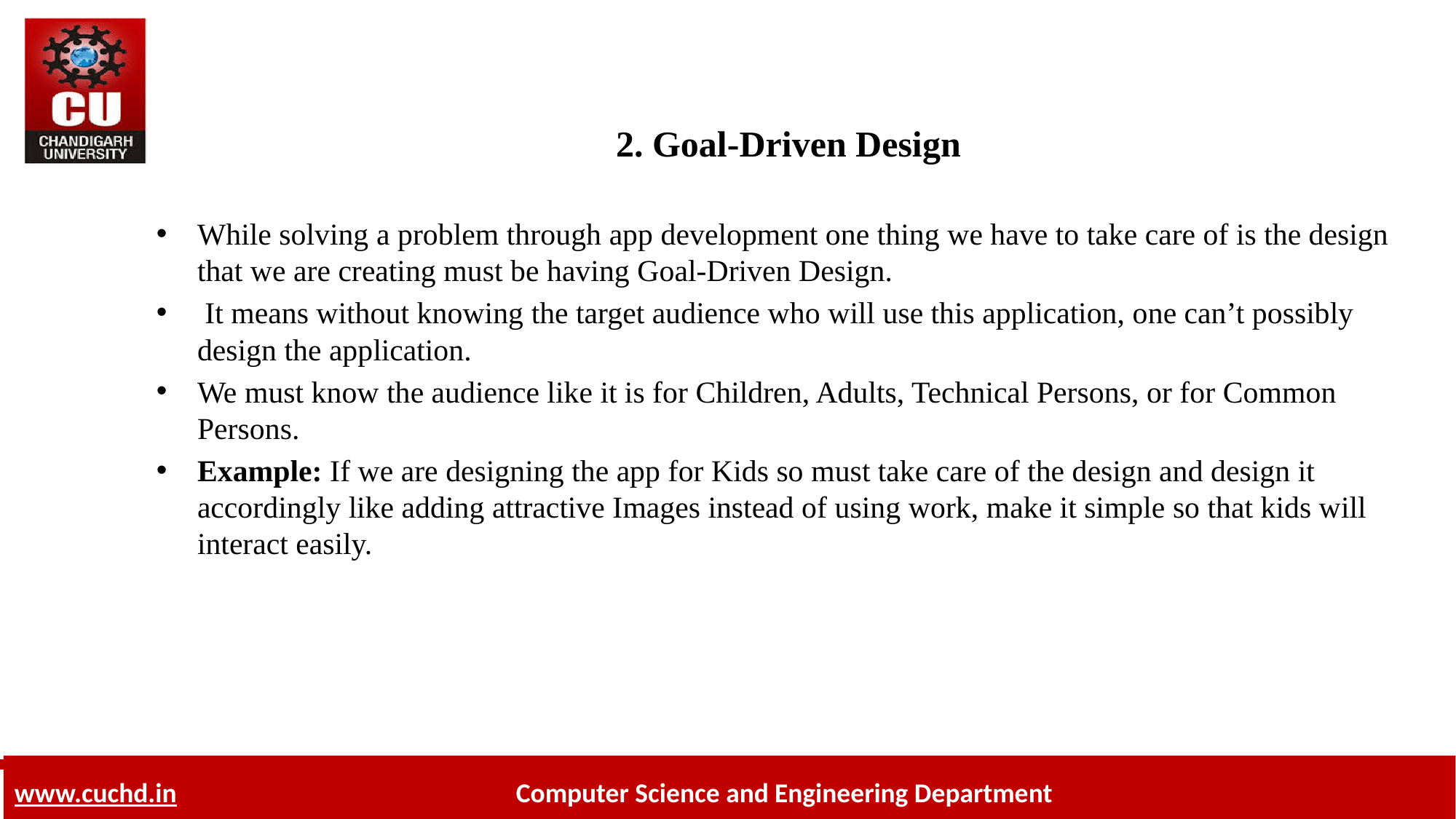

# 2. Goal-Driven Design
While solving a problem through app development one thing we have to take care of is the design that we are creating must be having Goal-Driven Design.
 It means without knowing the target audience who will use this application, one can’t possibly design the application.
We must know the audience like it is for Children, Adults, Technical Persons, or for Common Persons.
Example: If we are designing the app for Kids so must take care of the design and design it accordingly like adding attractive Images instead of using work, make it simple so that kids will interact easily.